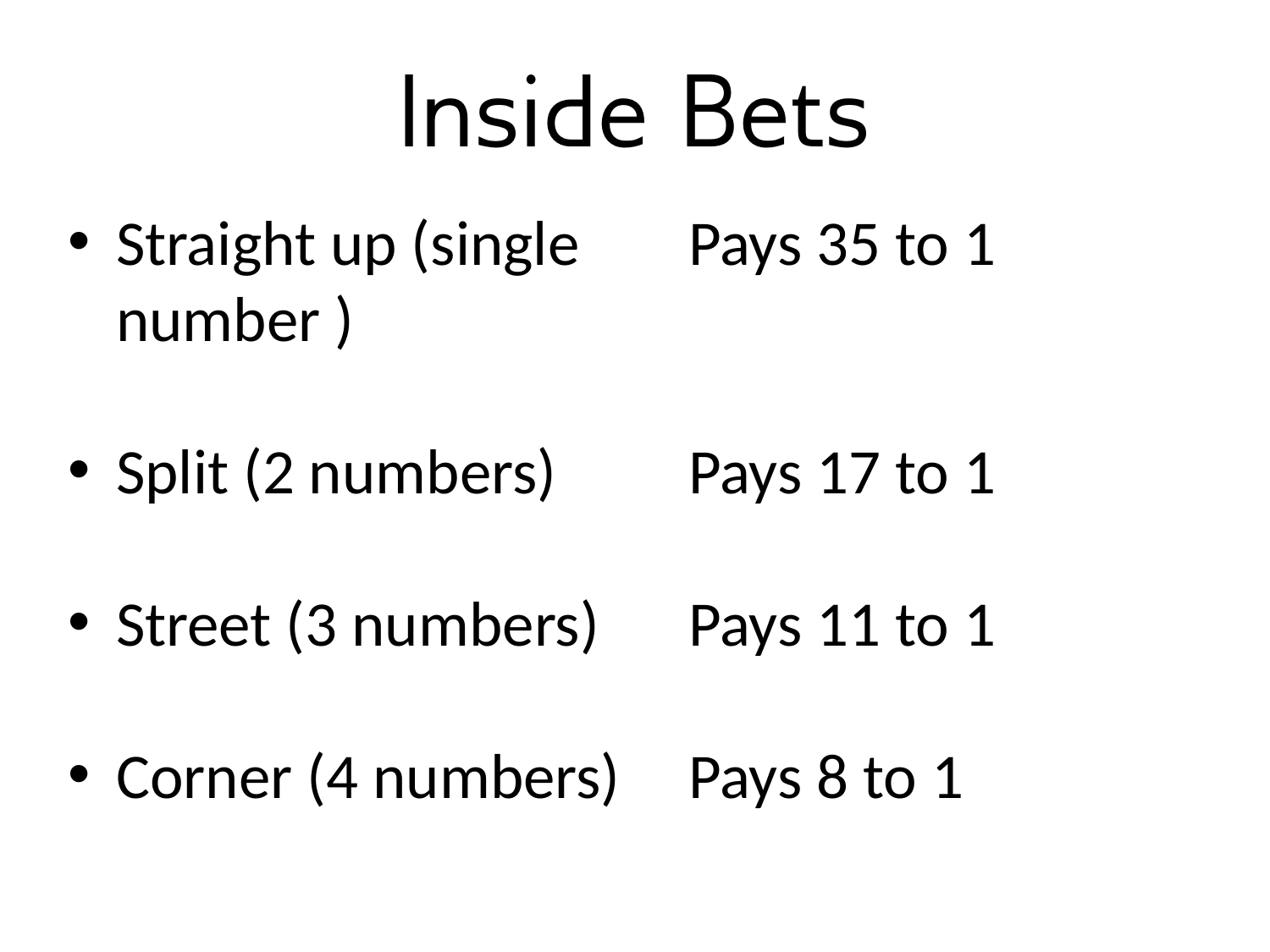

# Inside Bets
Pays 35 to 1

Pays 17 to 1

Pays 11 to 1

Pays 8 to 1

Straight up (single number )

Split (2 numbers)

Street (3 numbers)

Corner (4 numbers)